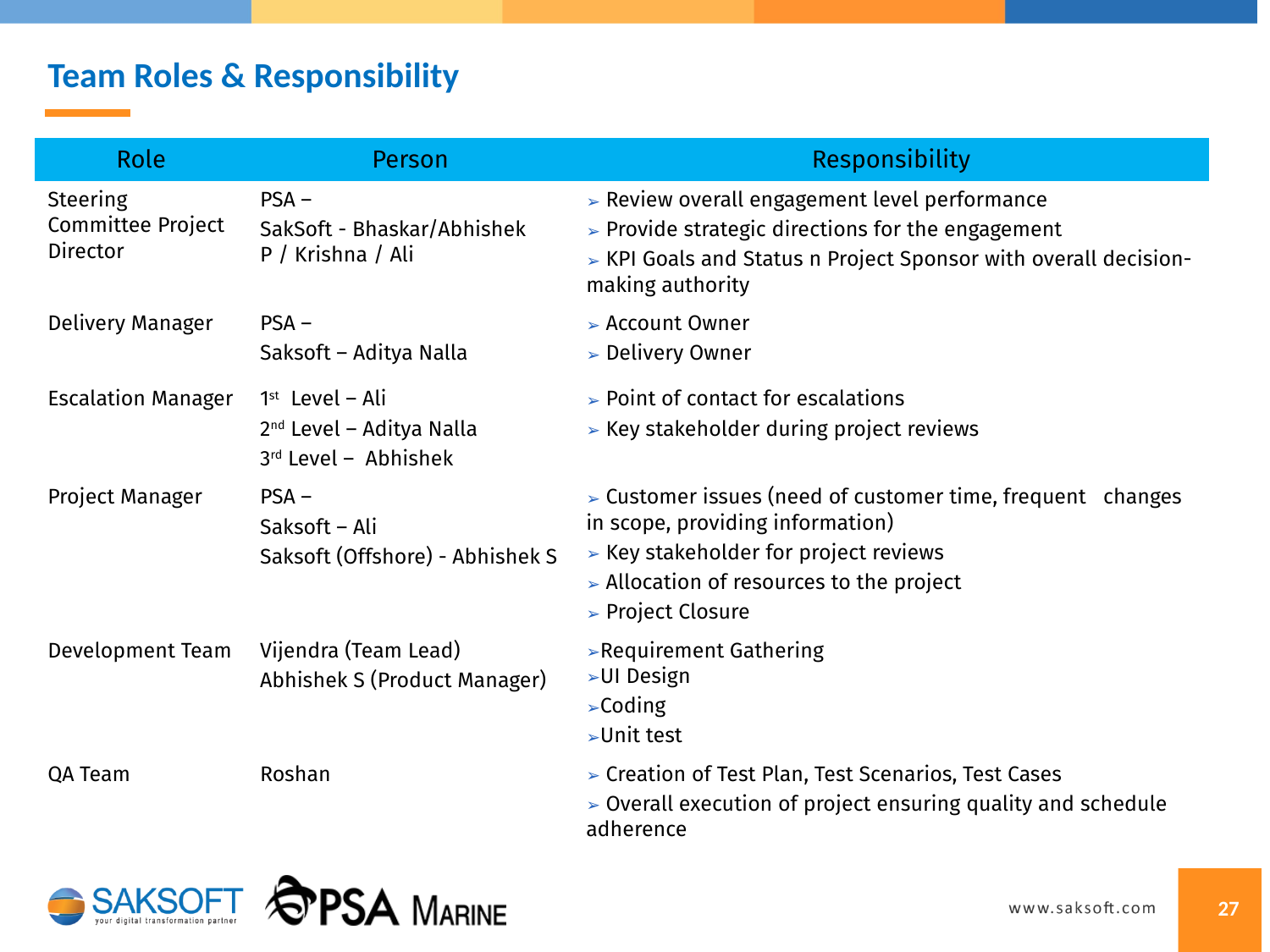

# Team Roles & Responsibility
| Role | Person | Responsibility |
| --- | --- | --- |
| Steering Committee Project Director | PSA – SakSoft - Bhaskar/Abhishek P / Krishna / Ali | Review overall engagement level performance Provide strategic directions for the engagement KPI Goals and Status n Project Sponsor with overall decision-making authority |
| Delivery Manager | PSA – Saksoft – Aditya Nalla | Account Owner Delivery Owner |
| Escalation Manager | 1st Level – Ali 2nd Level – Aditya Nalla 3rd Level – Abhishek | Point of contact for escalations Key stakeholder during project reviews |
| Project Manager | PSA – Saksoft – Ali Saksoft (Offshore) - Abhishek S | Customer issues (need of customer time, frequent changes in scope, providing information) Key stakeholder for project reviews Allocation of resources to the project Project Closure |
| Development Team | Vijendra (Team Lead) Abhishek S (Product Manager) | Requirement Gathering UI Design Coding Unit test |
| QA Team | Roshan | Creation of Test Plan, Test Scenarios, Test Cases Overall execution of project ensuring quality and schedule adherence |

27